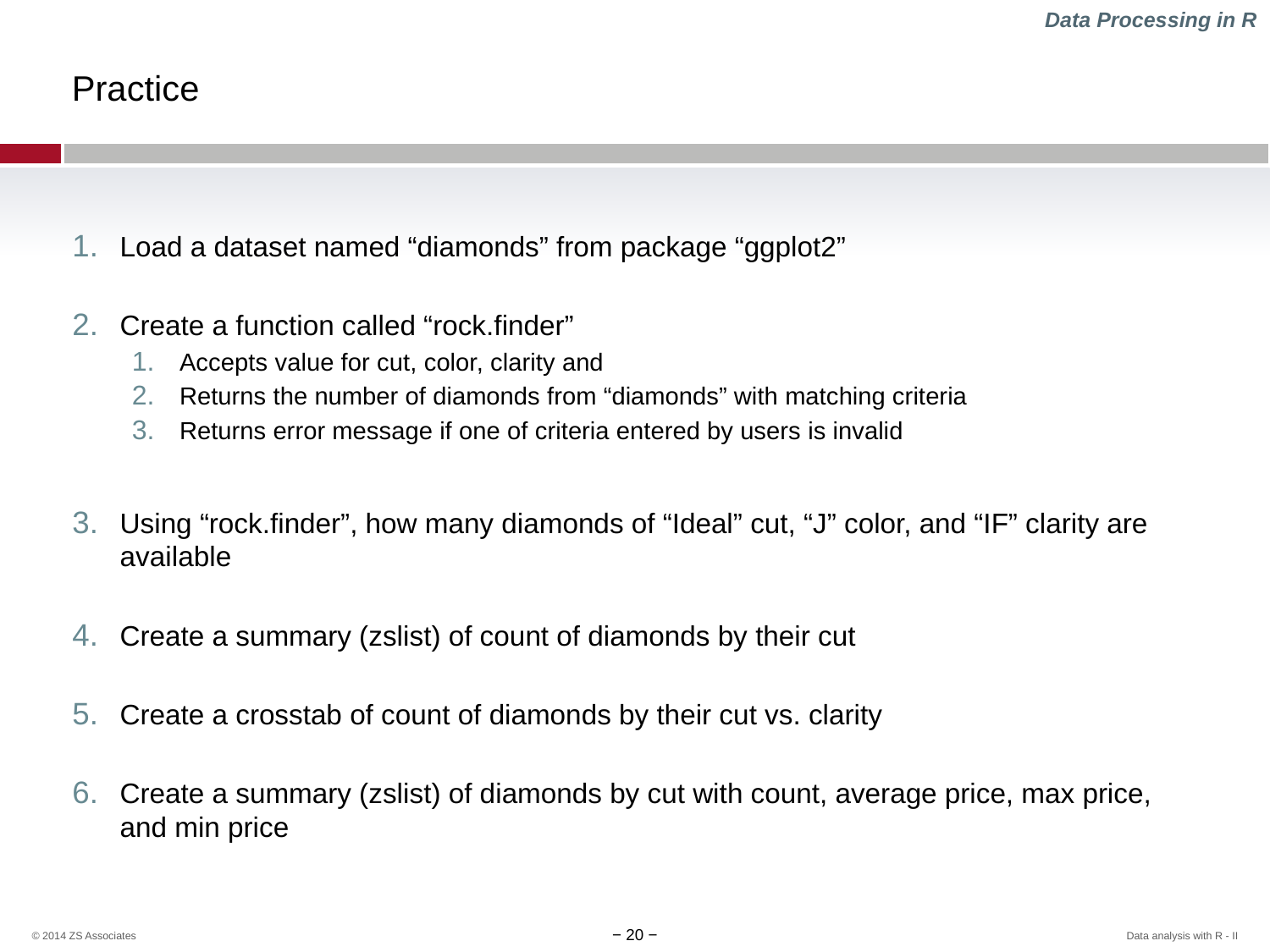

Data Processing in R
# Practice
Load a dataset named “diamonds” from package “ggplot2”

Create a function called “rock.finder”
Accepts value for cut, color, clarity and
Returns the number of diamonds from “diamonds” with matching criteria
Returns error message if one of criteria entered by users is invalid

Using “rock.finder”, how many diamonds of “Ideal” cut, “J” color, and “IF” clarity are available

Create a summary (zslist) of count of diamonds by their cut

Create a crosstab of count of diamonds by their cut vs. clarity

Create a summary (zslist) of diamonds by cut with count, average price, max price, and min price